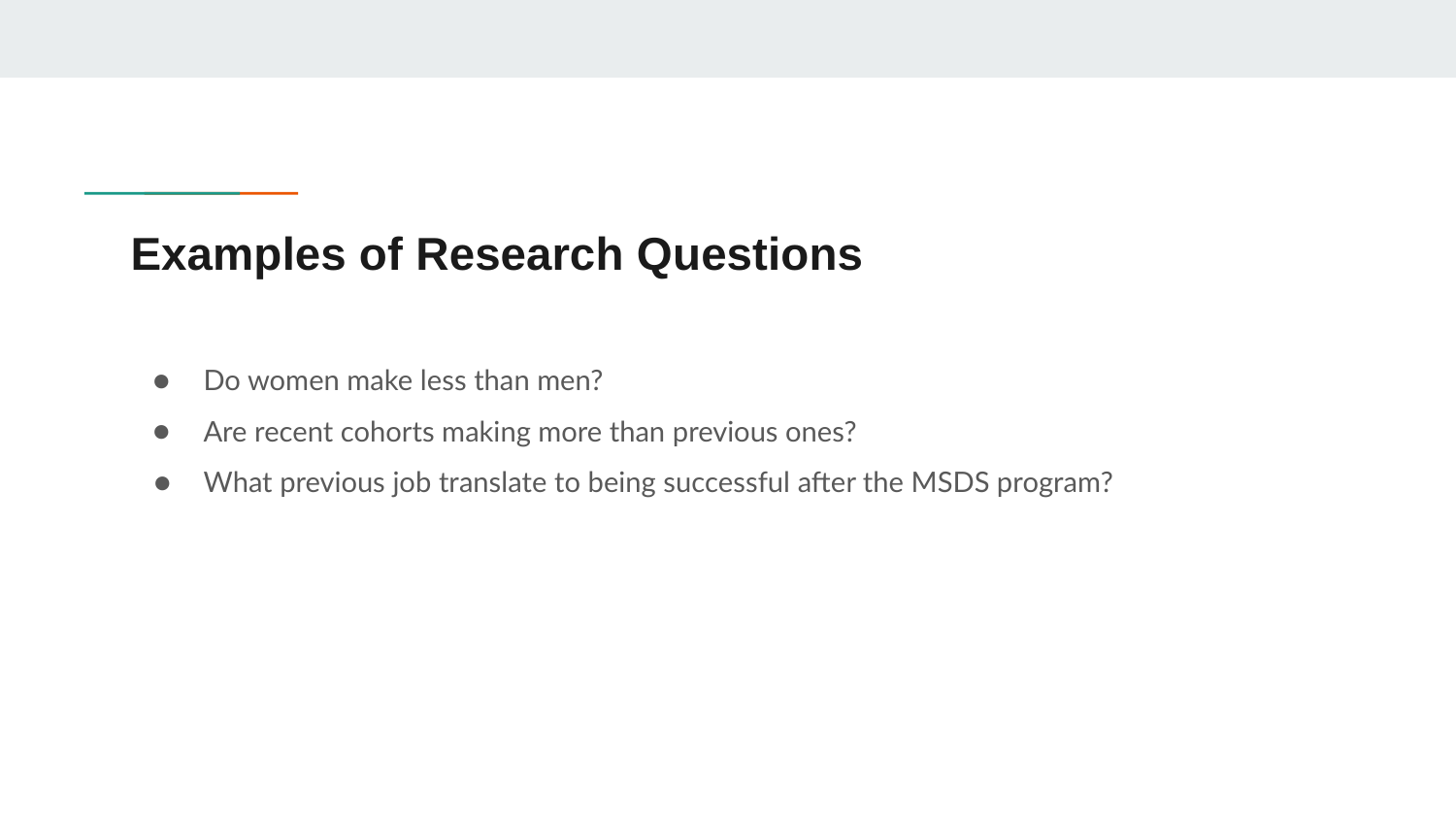

# Examples of Research Questions
Do women make less than men?
Are recent cohorts making more than previous ones?
What previous job translate to being successful after the MSDS program?